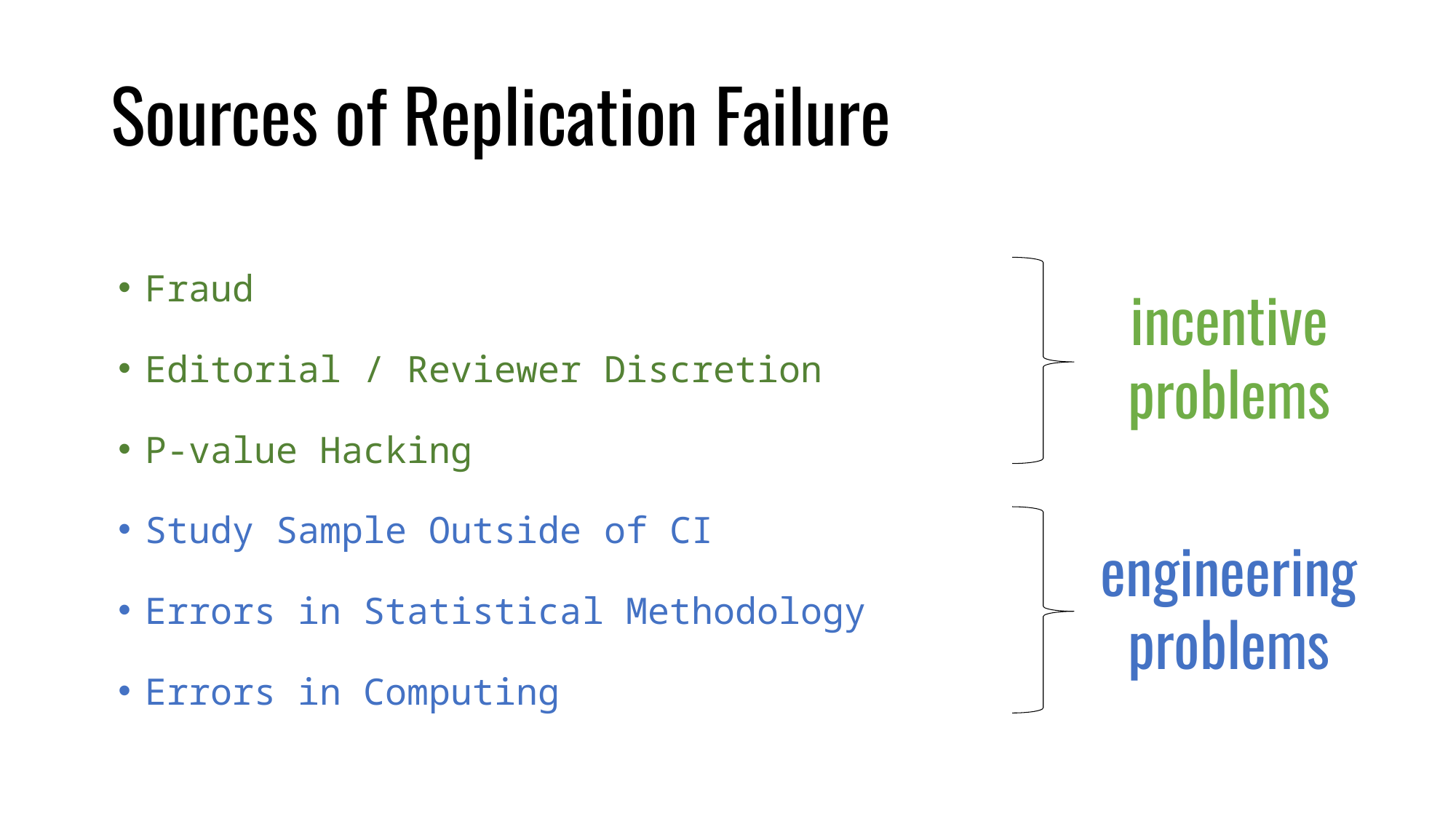

# Sources of Replication Failure
Fraud
Editorial / Reviewer Discretion
P-value Hacking
Study Sample Outside of CI
Errors in Statistical Methodology
Errors in Computing

incentive
problems

engineering
problems